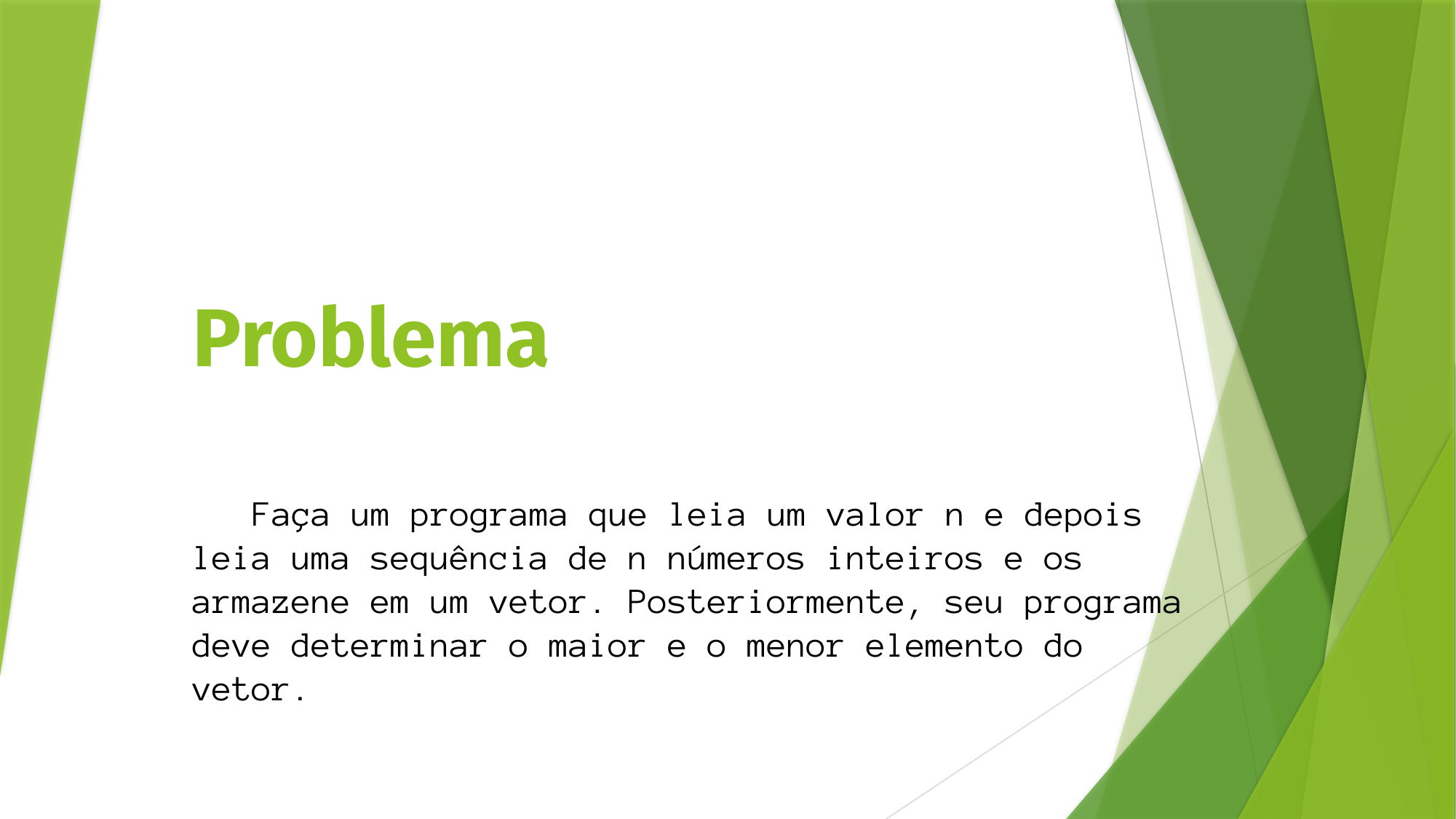

# Problema
    Faça um programa que leia um valor n e depois leia uma sequência de n números inteiros e os armazene em um vetor. Posteriormente, seu programa deve determinar o maior e o menor elemento do vetor.